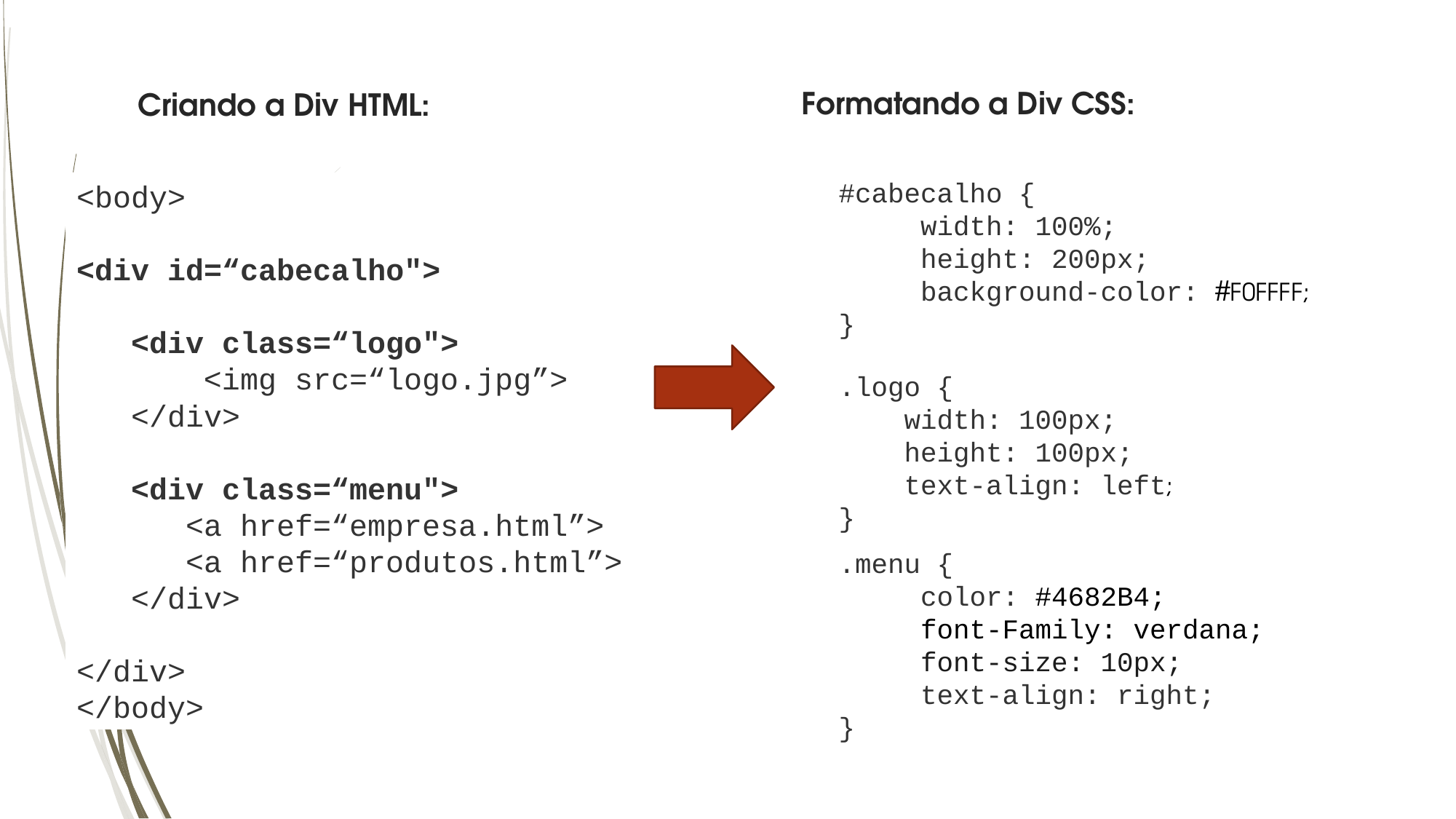

Formatando a Div CSS:
# Criando a Div HTML:
#cabecalho {
     width: 100%;
     height: 200px;
     background-color: #F0FFFF;
}
<body>

<div id=“cabecalho">

<div class=“logo">
    <img src=“logo.jpg”>
</div>

<div class=“menu">
   <a href=“empresa.html”>
   <a href=“produtos.html”>
</div>

</div>
</body>

.logo {
    width: 100px;
    height: 100px;
    text-align: left;
}
.menu {
     color: #4682B4;
     font-Family: verdana;
     font-size: 10px;
     text-align: right;
}